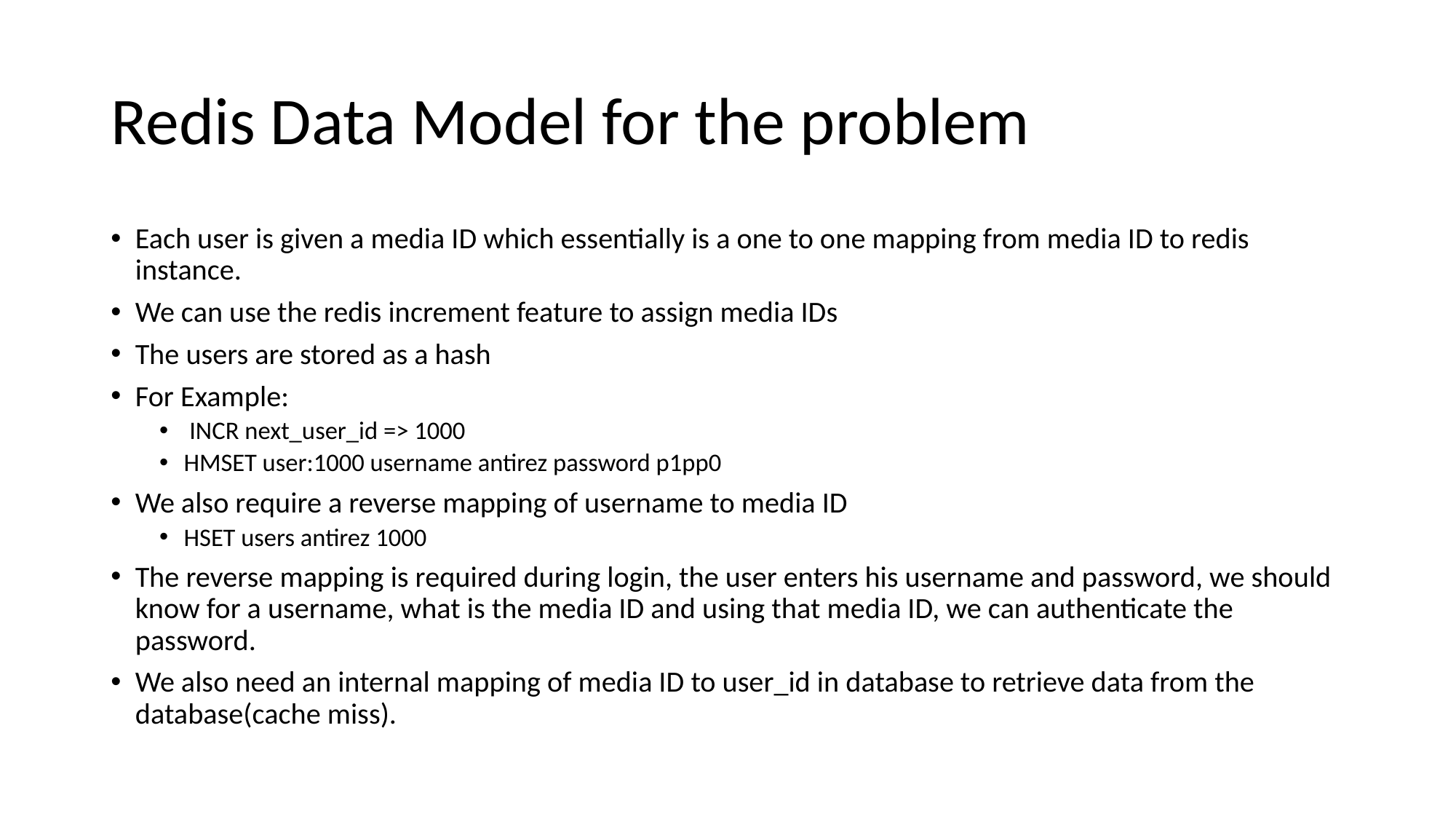

# Redis Data Model for the problem
Each user is given a media ID which essentially is a one to one mapping from media ID to redis instance.
We can use the redis increment feature to assign media IDs
The users are stored as a hash
For Example:
 INCR next_user_id => 1000
HMSET user:1000 username antirez password p1pp0
We also require a reverse mapping of username to media ID
HSET users antirez 1000
The reverse mapping is required during login, the user enters his username and password, we should know for a username, what is the media ID and using that media ID, we can authenticate the password.
We also need an internal mapping of media ID to user_id in database to retrieve data from the database(cache miss).